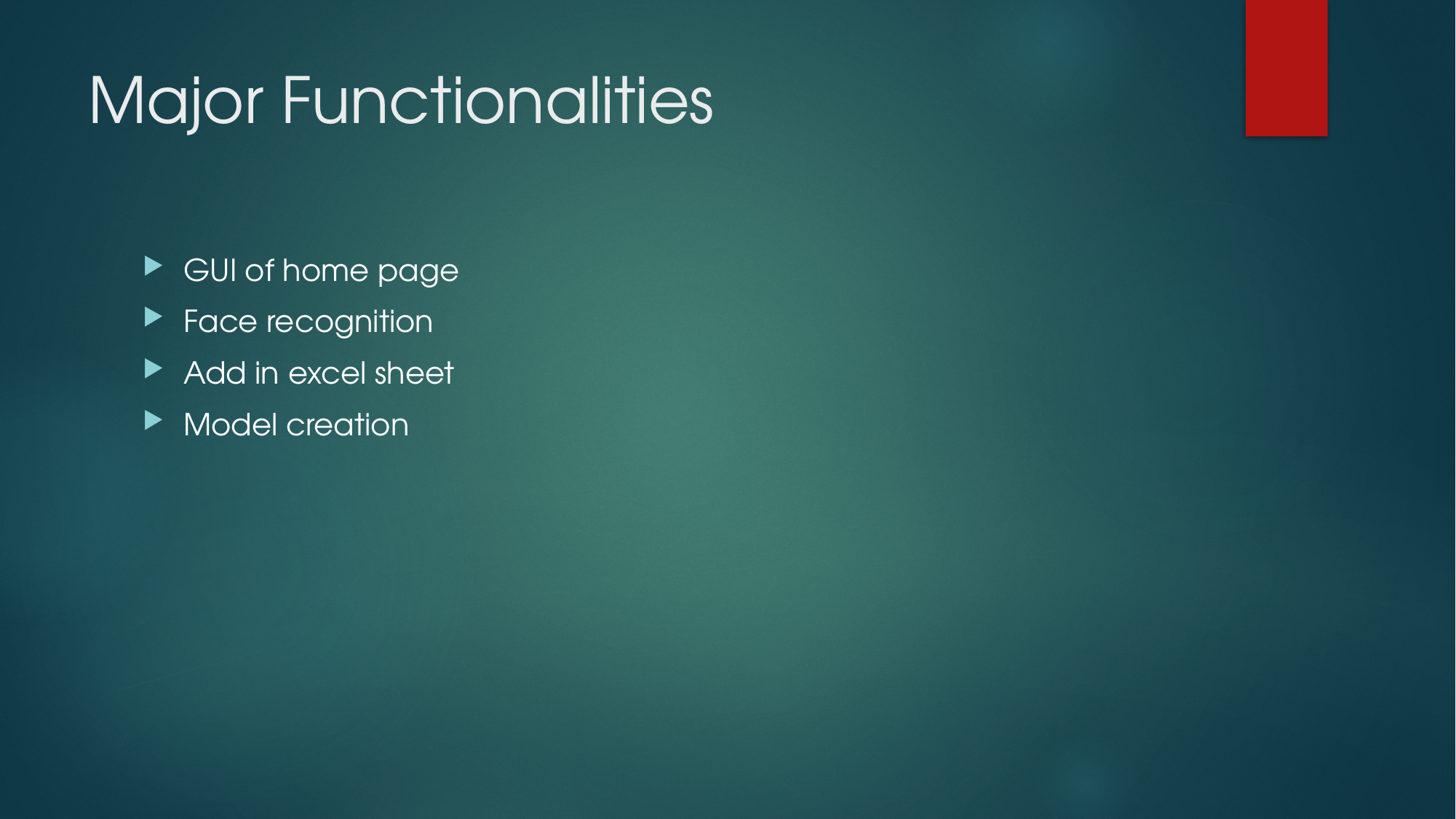

# Major Functionalities
GUI of home page
Face recognition
Add in excel sheet
Model creation